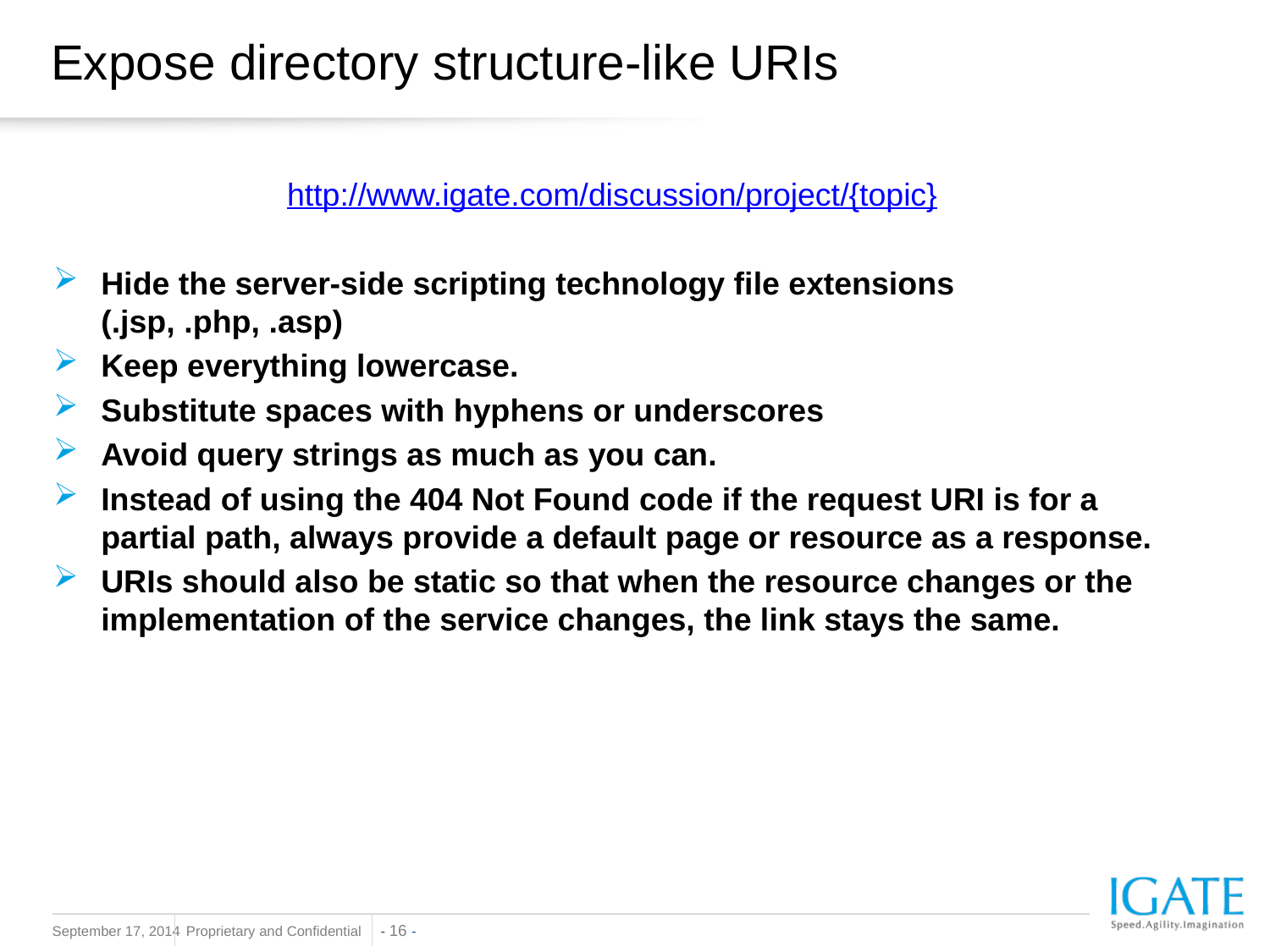

# Expose directory structure-like URIs
http://www.igate.com/discussion/project/{topic}

Hide the server-side scripting technology file extensions (.jsp, .php, .asp)
Keep everything lowercase.
Substitute spaces with hyphens or underscores
Avoid query strings as much as you can.
Instead of using the 404 Not Found code if the request URI is for a partial path, always provide a default page or resource as a response.
URIs should also be static so that when the resource changes or the implementation of the service changes, the link stays the same.